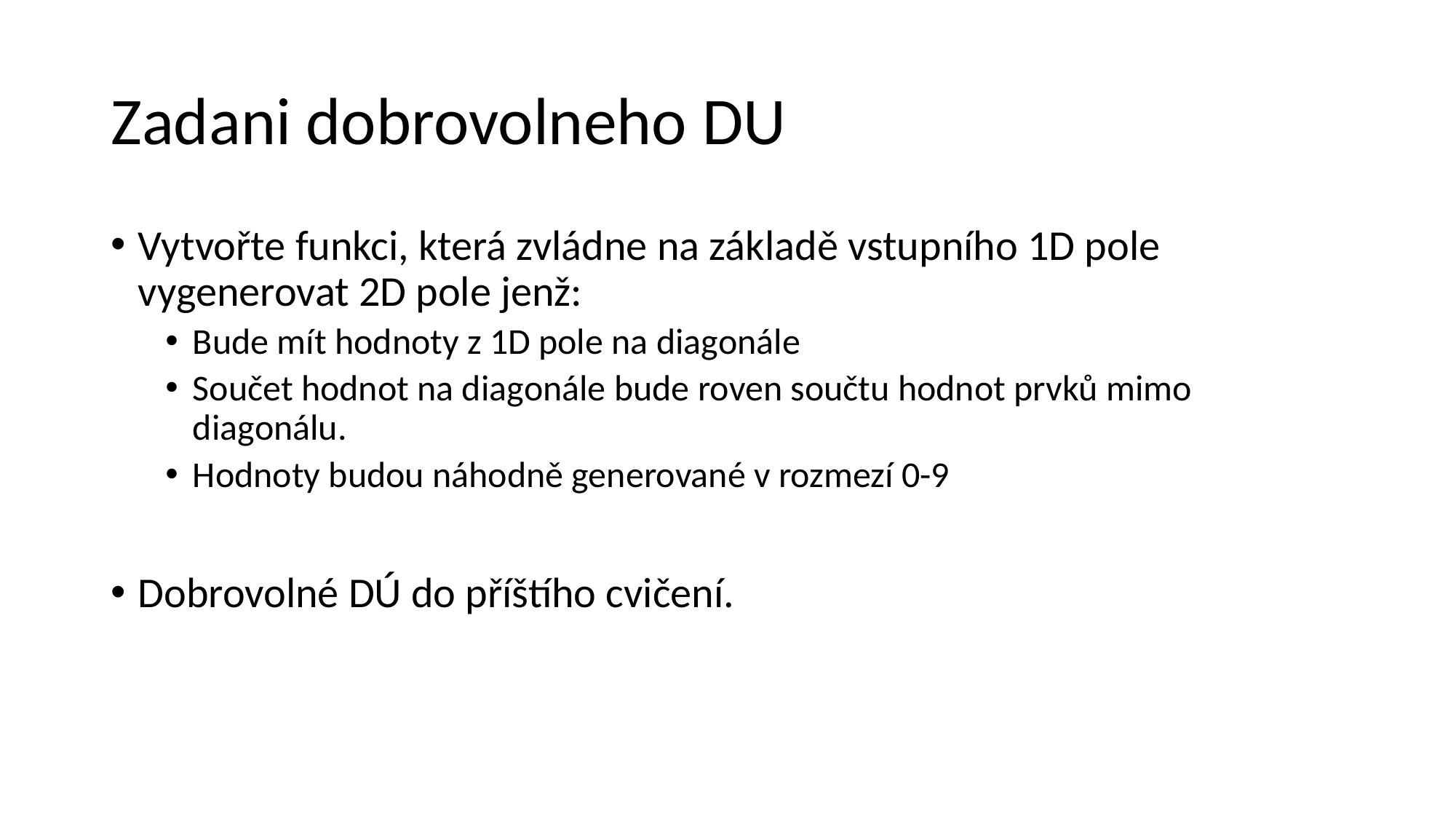

# Zadani dobrovolneho DU
Vytvořte funkci, která zvládne na základě vstupního 1D pole vygenerovat 2D pole jenž:
Bude mít hodnoty z 1D pole na diagonále
Součet hodnot na diagonále bude roven součtu hodnot prvků mimo diagonálu.
Hodnoty budou náhodně generované v rozmezí 0-9

Dobrovolné DÚ do příštího cvičení.